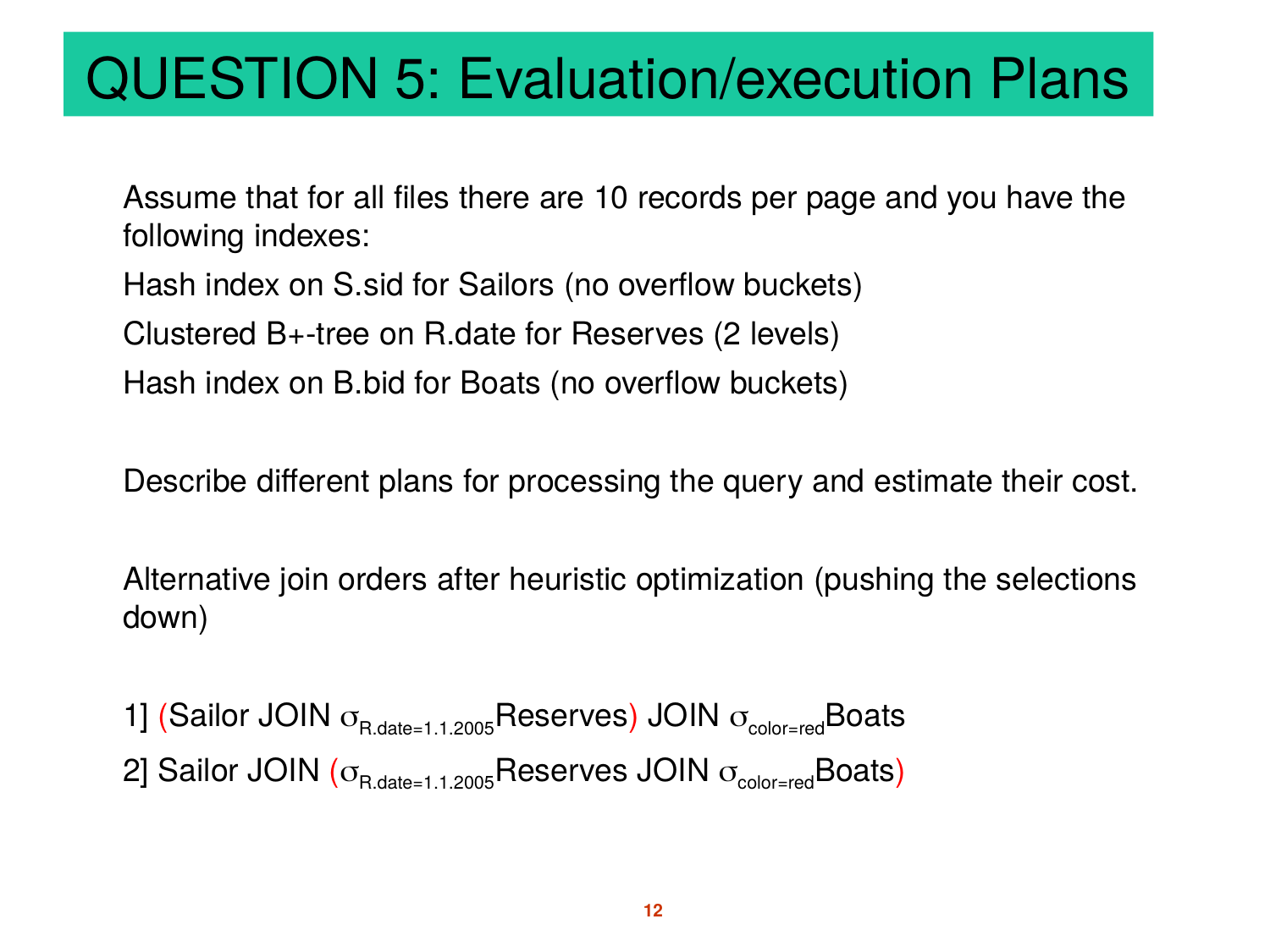

# QUESTION 5: Evaluation/execution Plans
Assume that for all files there are 10 records per page and you have the following indexes:
Hash index on S.sid for Sailors (no overflow buckets)
Clustered B+-tree on R.date for Reserves (2 levels)
Hash index on B.bid for Boats (no overflow buckets)

Describe different plans for processing the query and estimate their cost.

Alternative join orders after heuristic optimization (pushing the selections down)

1] (Sailor JOIN σR.date=1.1.2005Reserves) JOIN σcolor=redBoats
2] Sailor JOIN (σR.date=1.1.2005Reserves JOIN σcolor=redBoats)